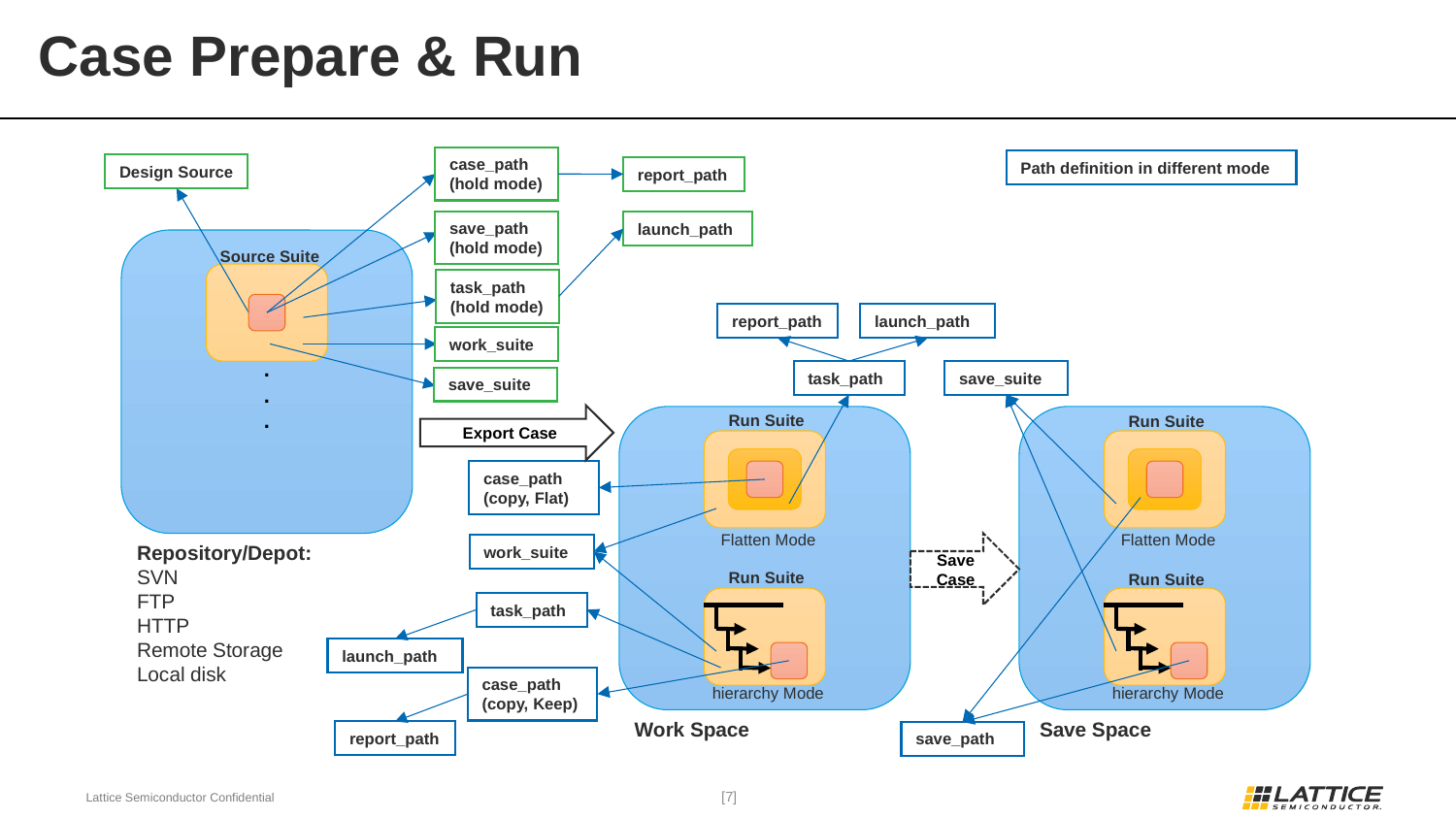

# Case Prepare & Run
case_path
(hold mode)
Path definition in different mode
Design Source
report_path
save_path
(hold mode)
launch_path

.
.
.
Source Suite

task_path
(hold mode)

report_path
launch_path
work_suite
task_path
save_suite
save_suite
Run Suite
Run Suite
Export Case

case_path
(copy, Flat)

Flatten Mode
Flatten Mode
Save Case
Repository/Depot:
SVN
FTP
HTTP
Remote Storage
Local disk
work_suite
Run Suite
Run Suite

task_path
launch_path

case_path
(copy, Keep)
hierarchy Mode
hierarchy Mode
Work Space
Save Space
report_path
save_path